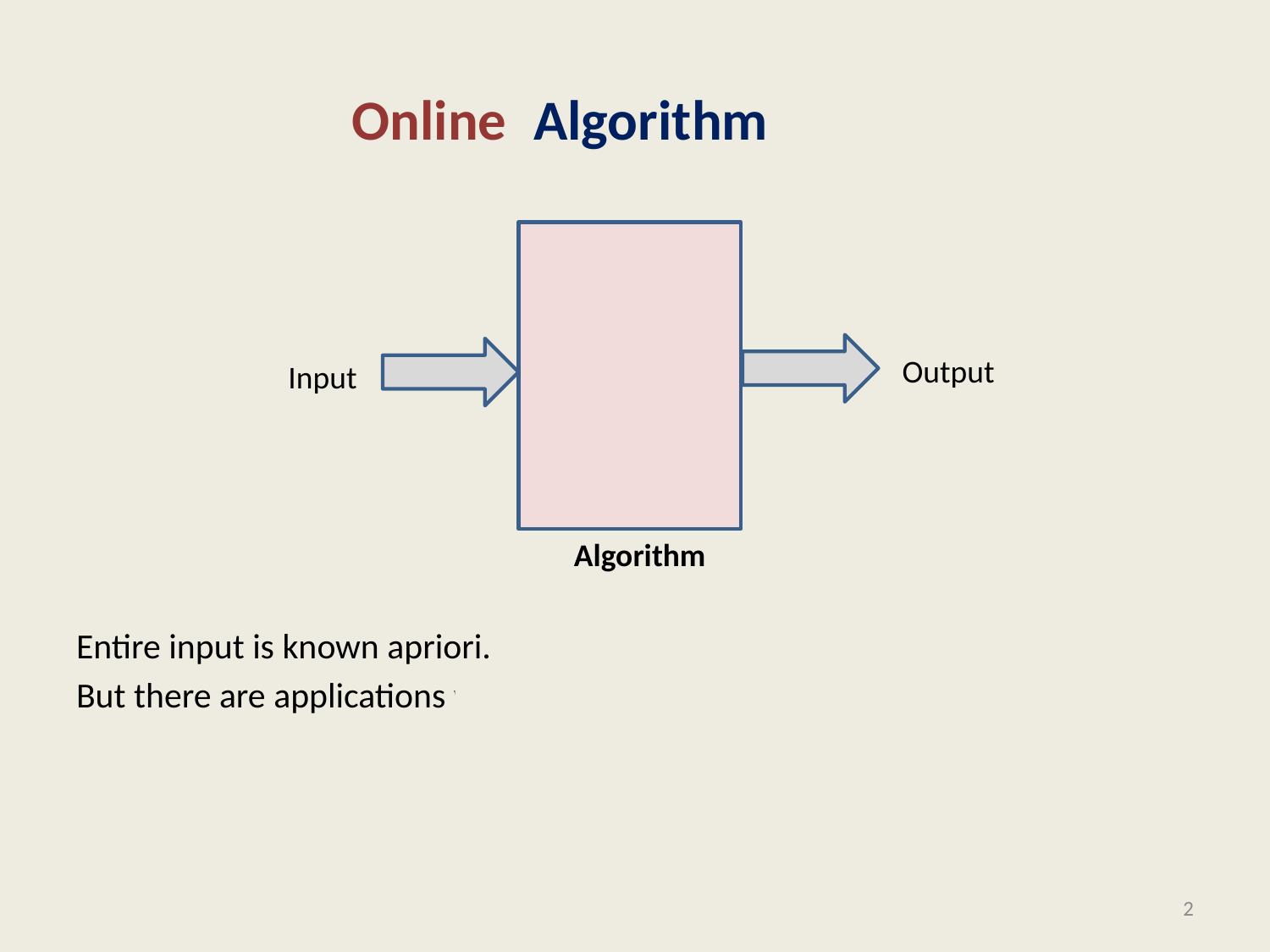

# Algorithm
Off line
Online

Entire input is known apriori.
But there are applications where the input is not known in advance.

Output

Input
Algorithm

2